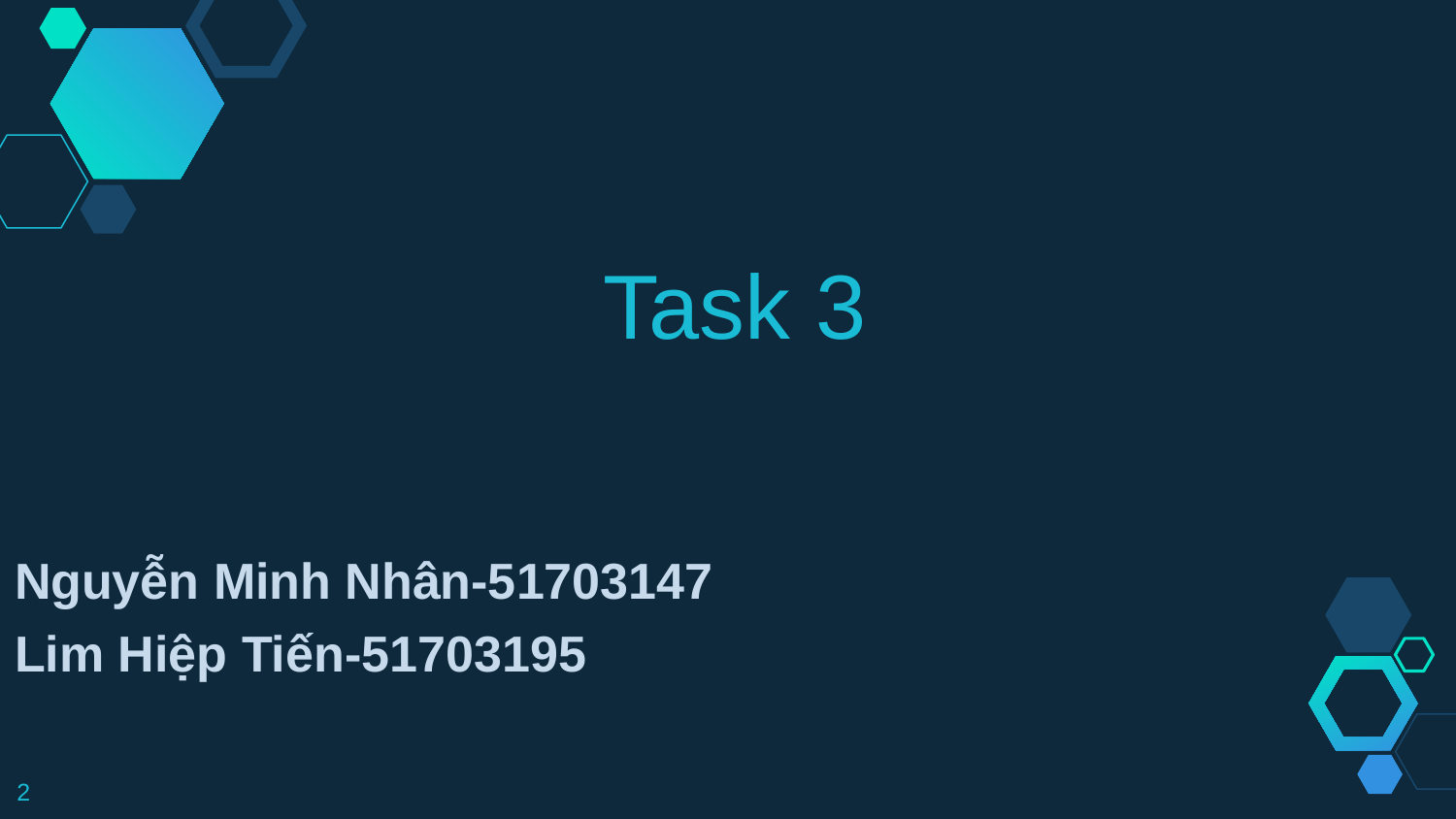

Task 3
Nguyễn Minh Nhân-51703147
Lim Hiệp Tiến-51703195
2